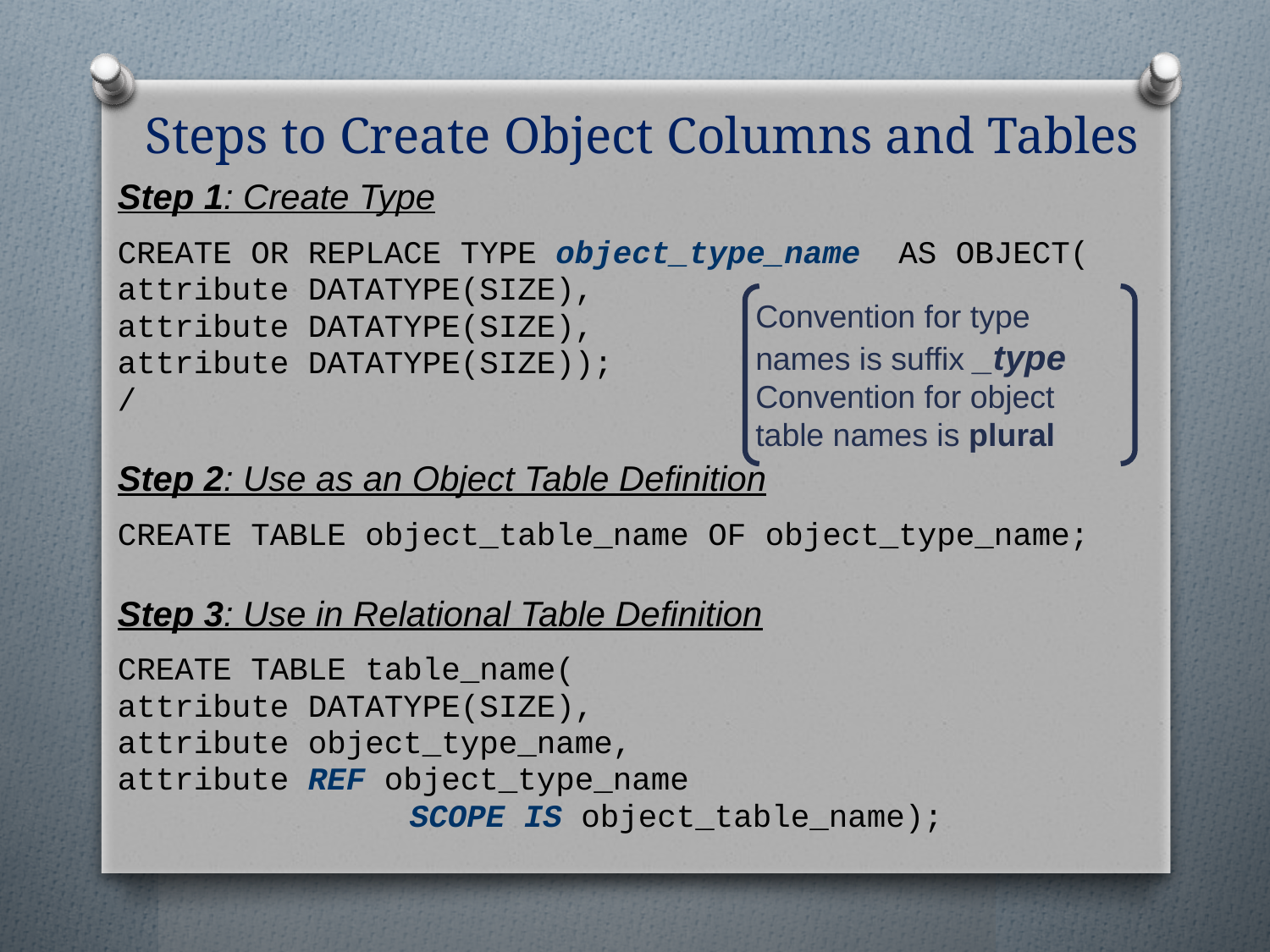

Steps to Create Object Columns and Tables
Step 1: Create Type

CREATE OR REPLACE TYPE object_type_name  AS OBJECT(
attribute DATATYPE(SIZE),
attribute DATATYPE(SIZE),
attribute DATATYPE(SIZE));
/

Step 2: Use as an Object Table Definition

CREATE TABLE object_table_name OF object_type_name;

Step 3: Use in Relational Table Definition

CREATE TABLE table_name(
attribute DATATYPE(SIZE),
attribute object_type_name,
attribute REF object_type_name
			SCOPE IS object_table_name);
Convention for type names is suffix _type
Convention for object table names is plural